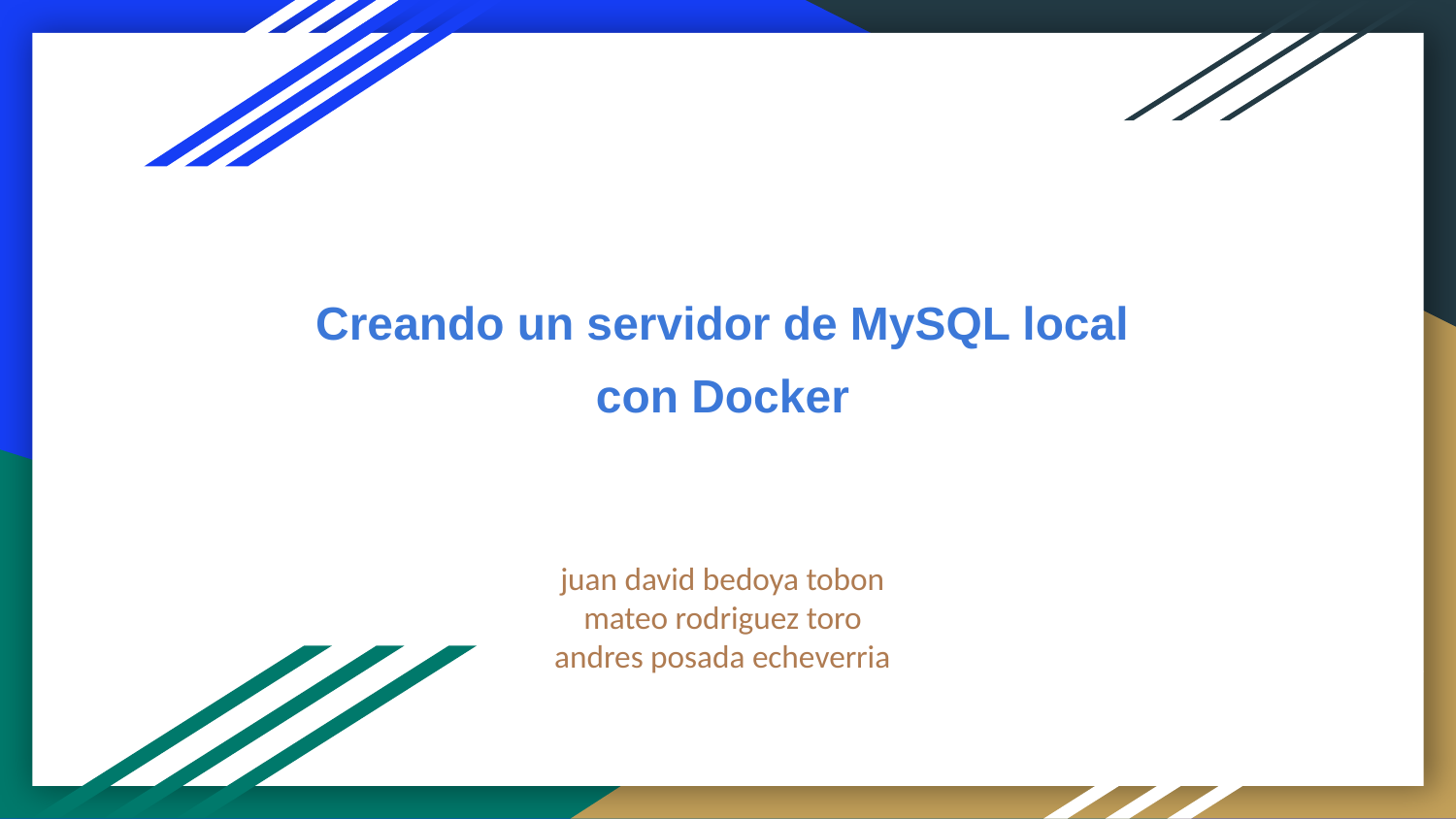

# Creando un servidor de MySQL local con Docker

juan david bedoya tobon
mateo rodriguez toro
andres posada echeverria